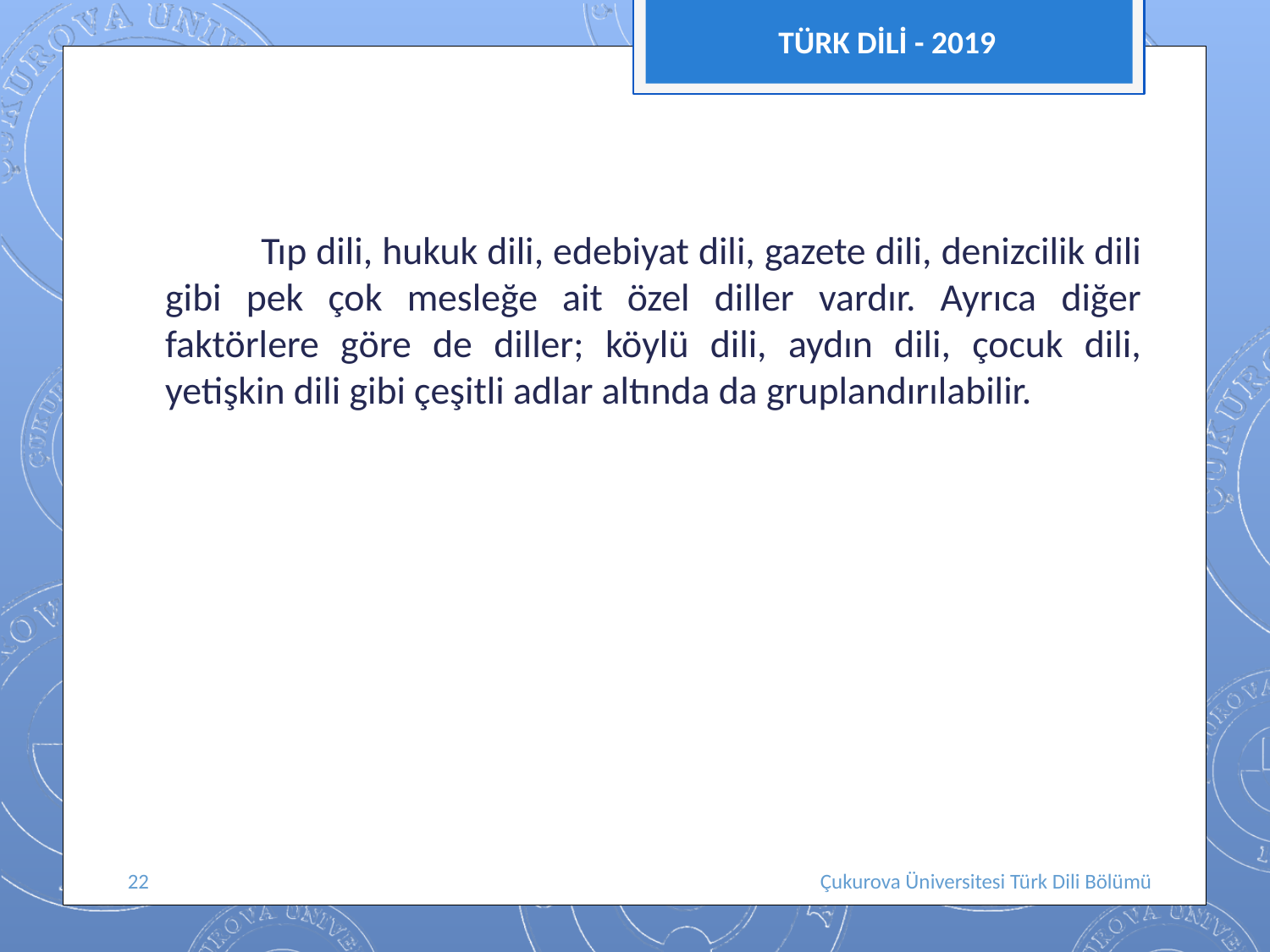

TÜRK DİLİ - 2019

             Tıp dili, hukuk dili, edebiyat dili, gazete dili, denizcilik dili gibi pek çok mesleğe ait özel diller vardır. Ayrıca diğer faktörlere göre de diller; köylü dili, aydın dili, çocuk dili, yetişkin dili gibi çeşitli adlar altında da gruplandırılabilir.
22
Çukurova Üniversitesi Türk Dili Bölümü